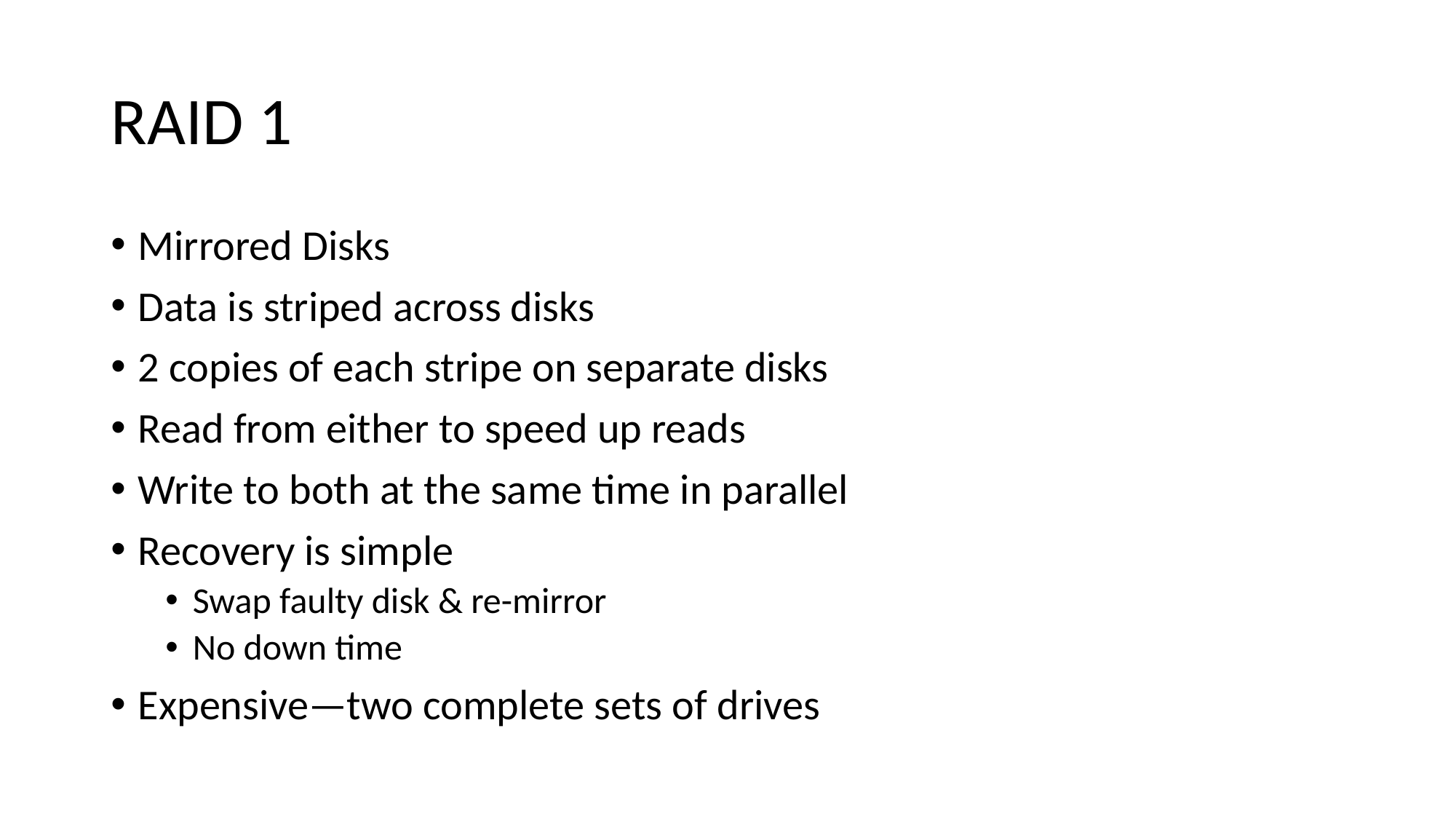

# RAID 1
Mirrored Disks
Data is striped across disks
2 copies of each stripe on separate disks
Read from either to speed up reads
Write to both at the same time in parallel
Recovery is simple
Swap faulty disk & re-mirror
No down time
Expensive—two complete sets of drives